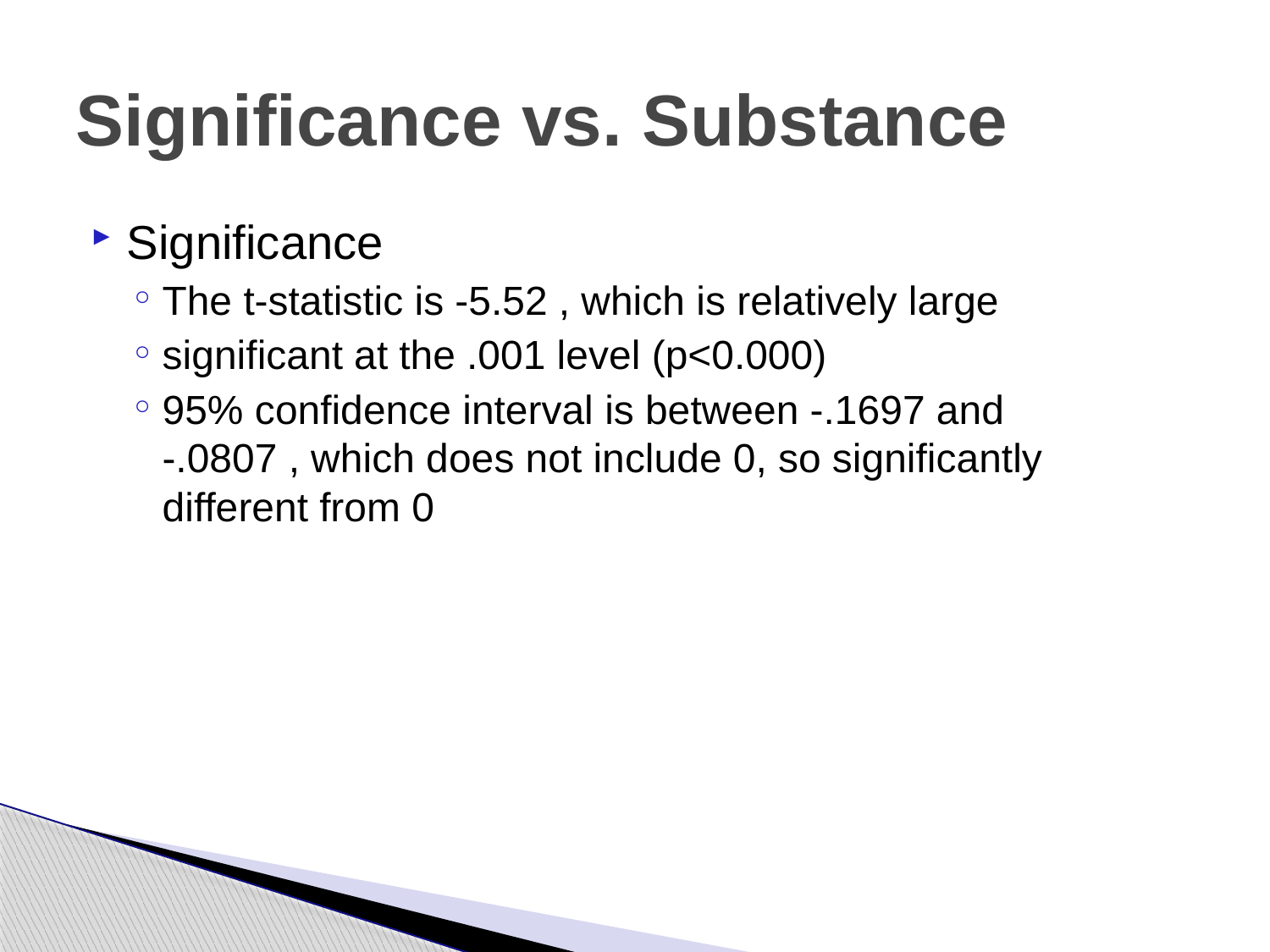

# Significance vs. Substance
Significance
The t-statistic is -5.52 , which is relatively large
significant at the .001 level (p<0.000)
95% confidence interval is between -.1697 and       -.0807 , which does not include 0, so significantly different from 0